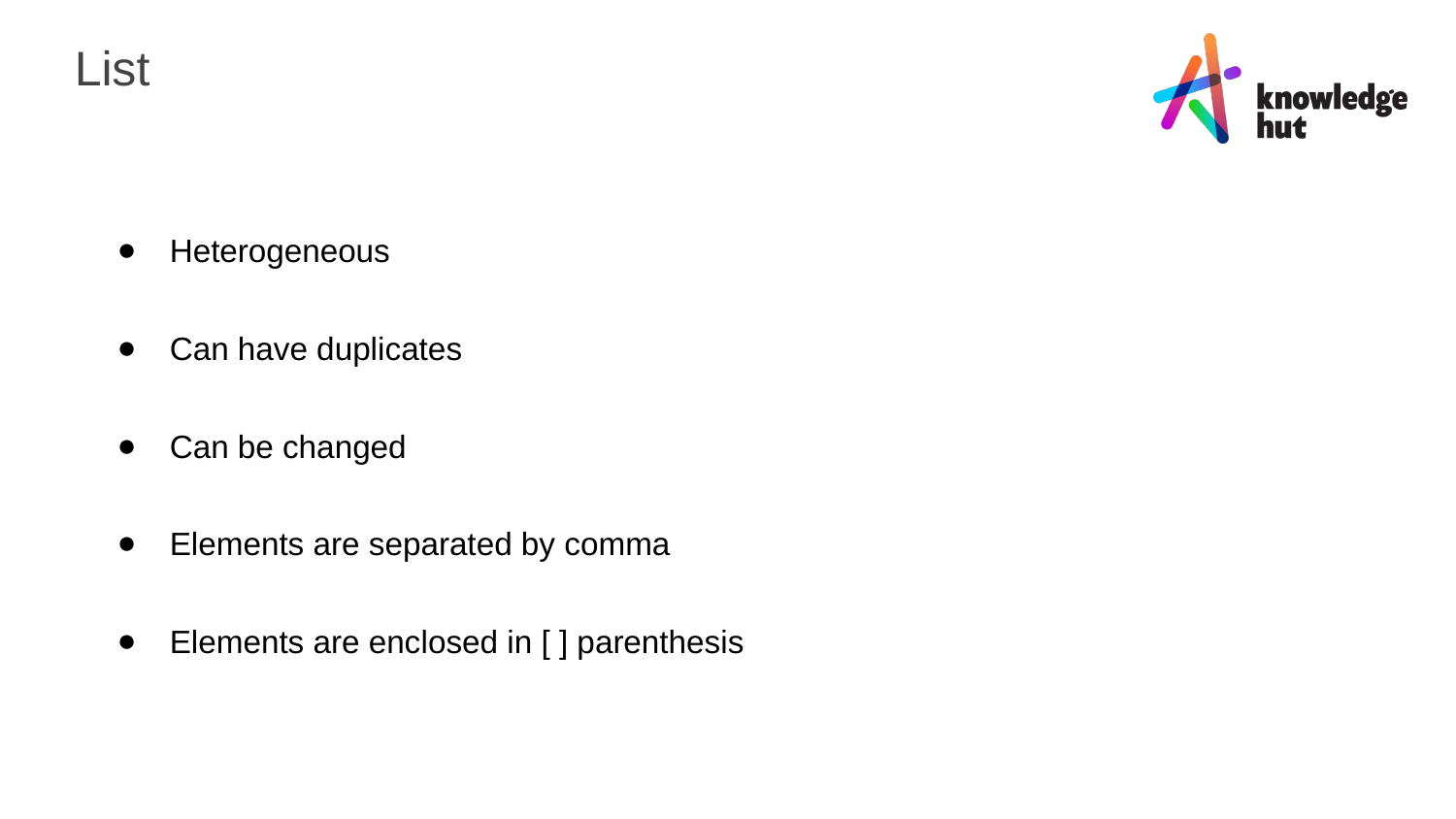

List
Heterogeneous
Can have duplicates
Can be changed
Elements are separated by comma
Elements are enclosed in [ ] parenthesis